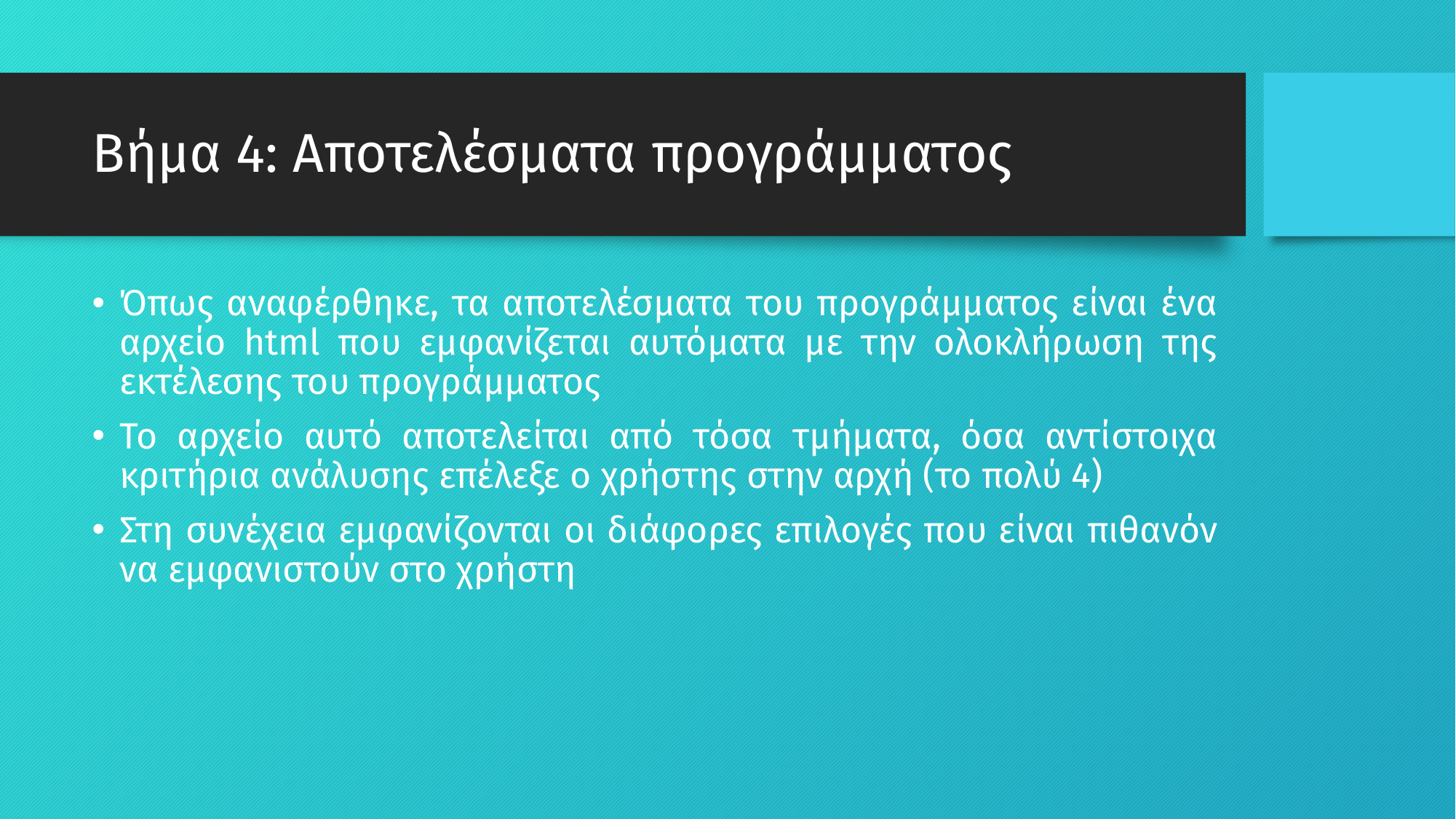

# Βήμα 4: Αποτελέσματα προγράμματος
Όπως αναφέρθηκε, τα αποτελέσματα του προγράμματος είναι ένα αρχείο html που εμφανίζεται αυτόματα με την ολοκλήρωση της εκτέλεσης του προγράμματος
Το αρχείο αυτό αποτελείται από τόσα τμήματα, όσα αντίστοιχα κριτήρια ανάλυσης επέλεξε ο χρήστης στην αρχή (το πολύ 4)
Στη συνέχεια εμφανίζονται οι διάφορες επιλογές που είναι πιθανόν να εμφανιστούν στο χρήστη